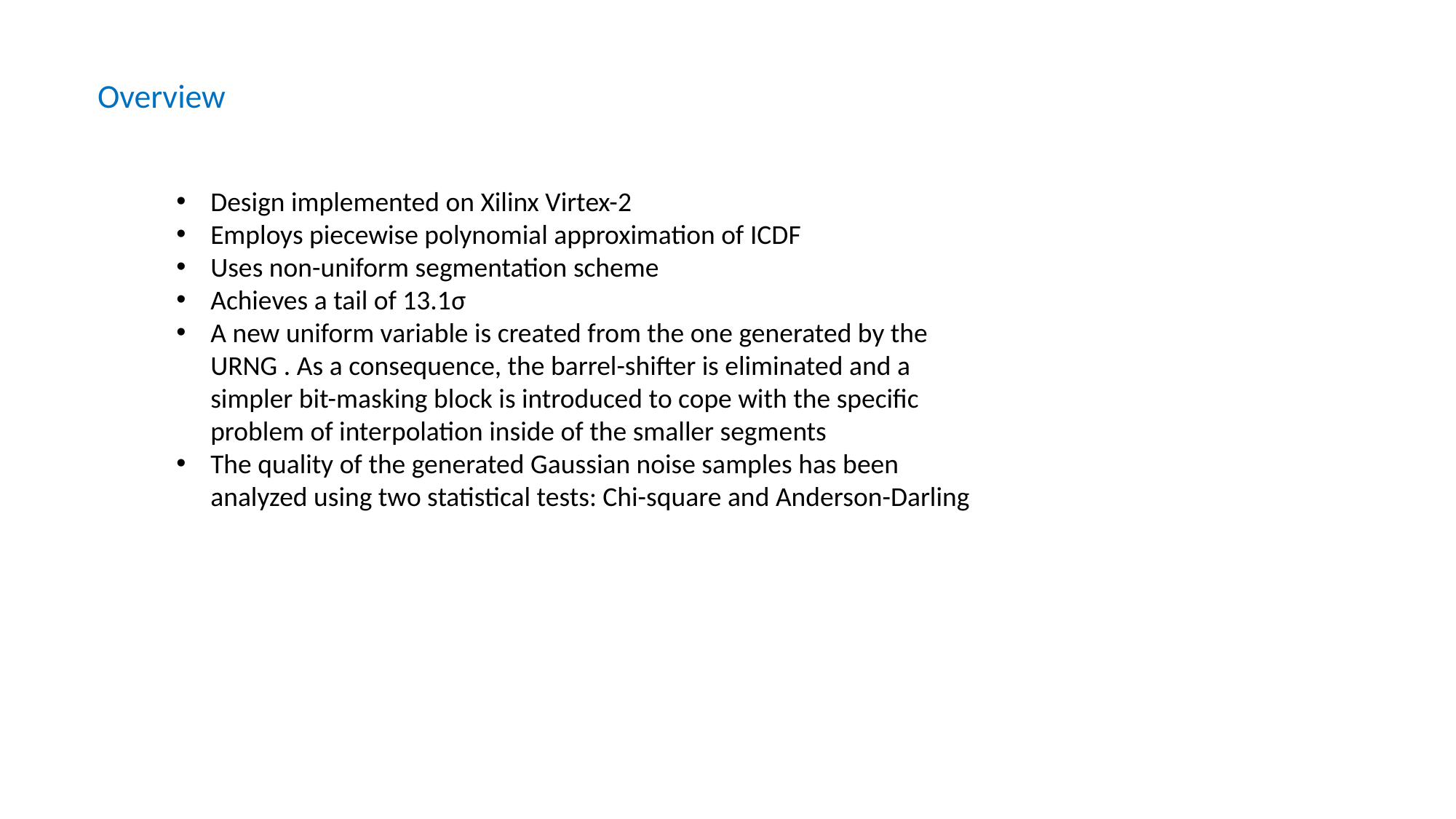

Overview

Design implemented on Xilinx Virtex-2
Employs piecewise polynomial approximation of ICDF
Uses non-uniform segmentation scheme
Achieves a tail of 13.1σ
A new uniform variable is created from the one generated by the URNG . As a consequence, the barrel-shifter is eliminated and a simpler bit-masking block is introduced to cope with the specific problem of interpolation inside of the smaller segments
The quality of the generated Gaussian noise samples has been analyzed using two statistical tests: Chi-square and Anderson-Darling